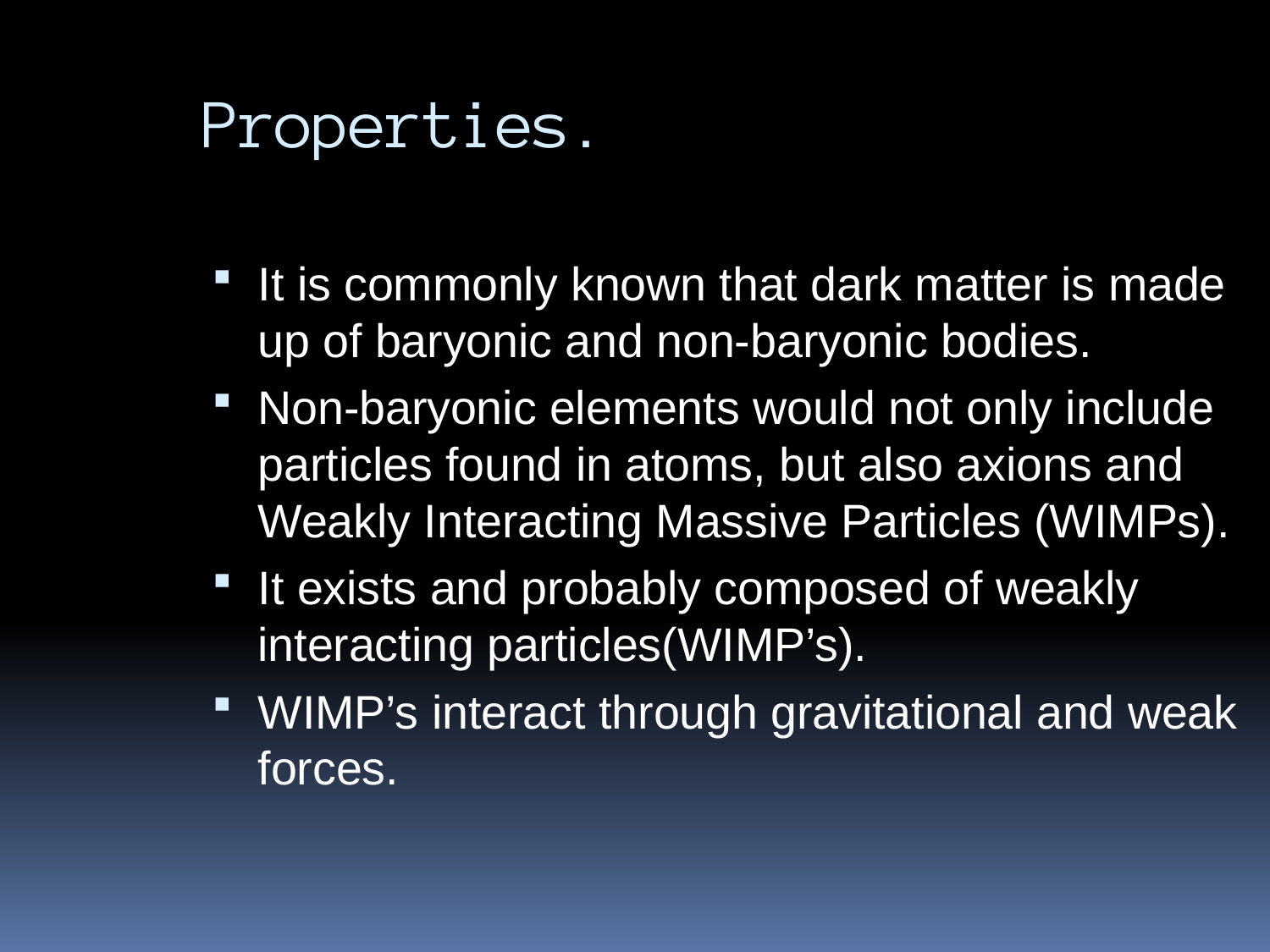

Properties.
It is commonly known that dark matter is made up of baryonic and non-baryonic bodies.
Non-baryonic elements would not only include particles found in atoms, but also axions and Weakly Interacting Massive Particles (WIMPs).
It exists and probably composed of weakly interacting particles(WIMP’s).
WIMP’s interact through gravitational and weak forces.